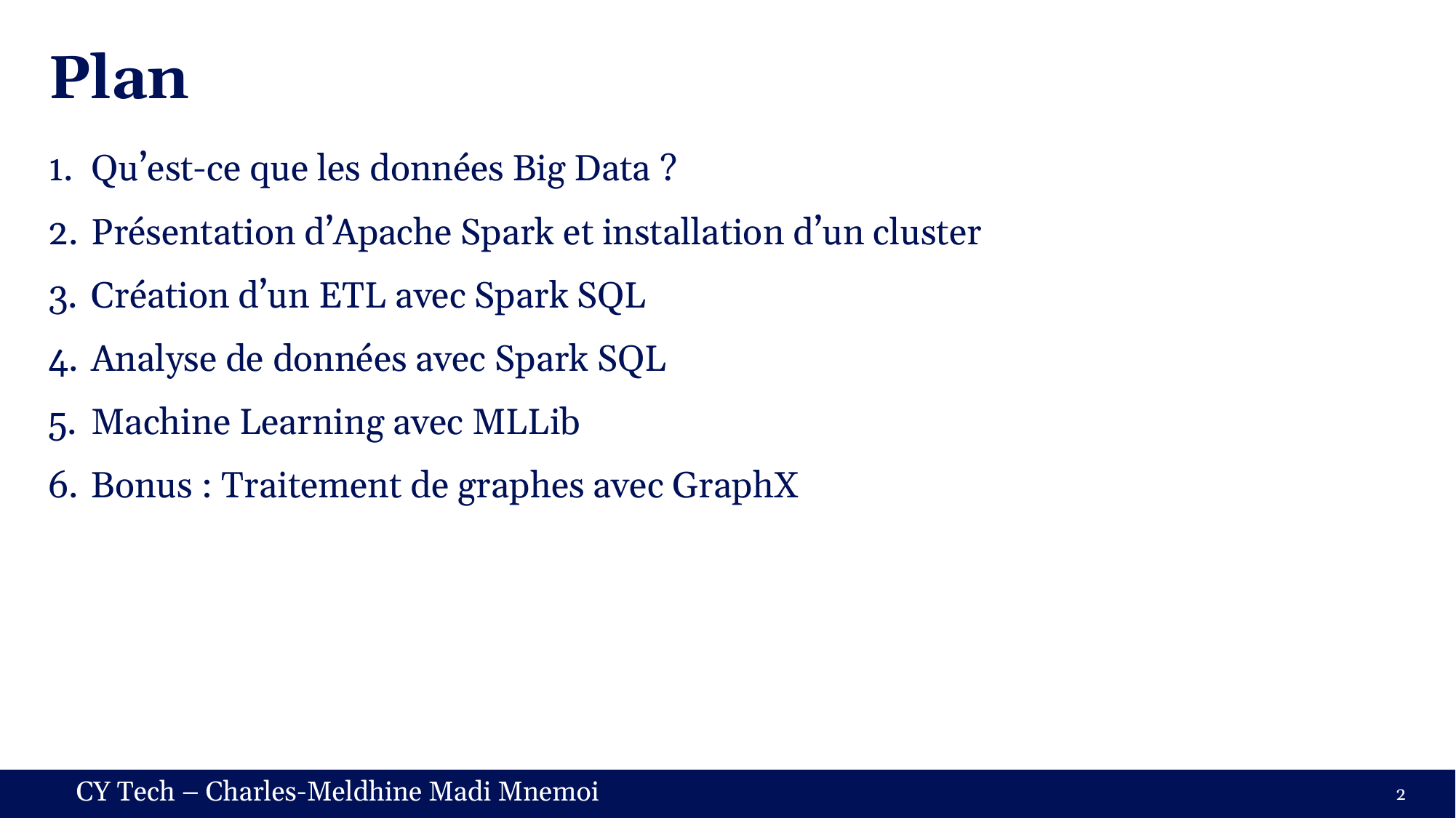

# Plan
Qu’est-ce que les données Big Data ?
Présentation d’Apache Spark et installation d’un cluster
Création d’un ETL avec Spark SQL
Analyse de données avec Spark SQL
Machine Learning avec MLLib
Bonus : Traitement de graphes avec GraphX
2